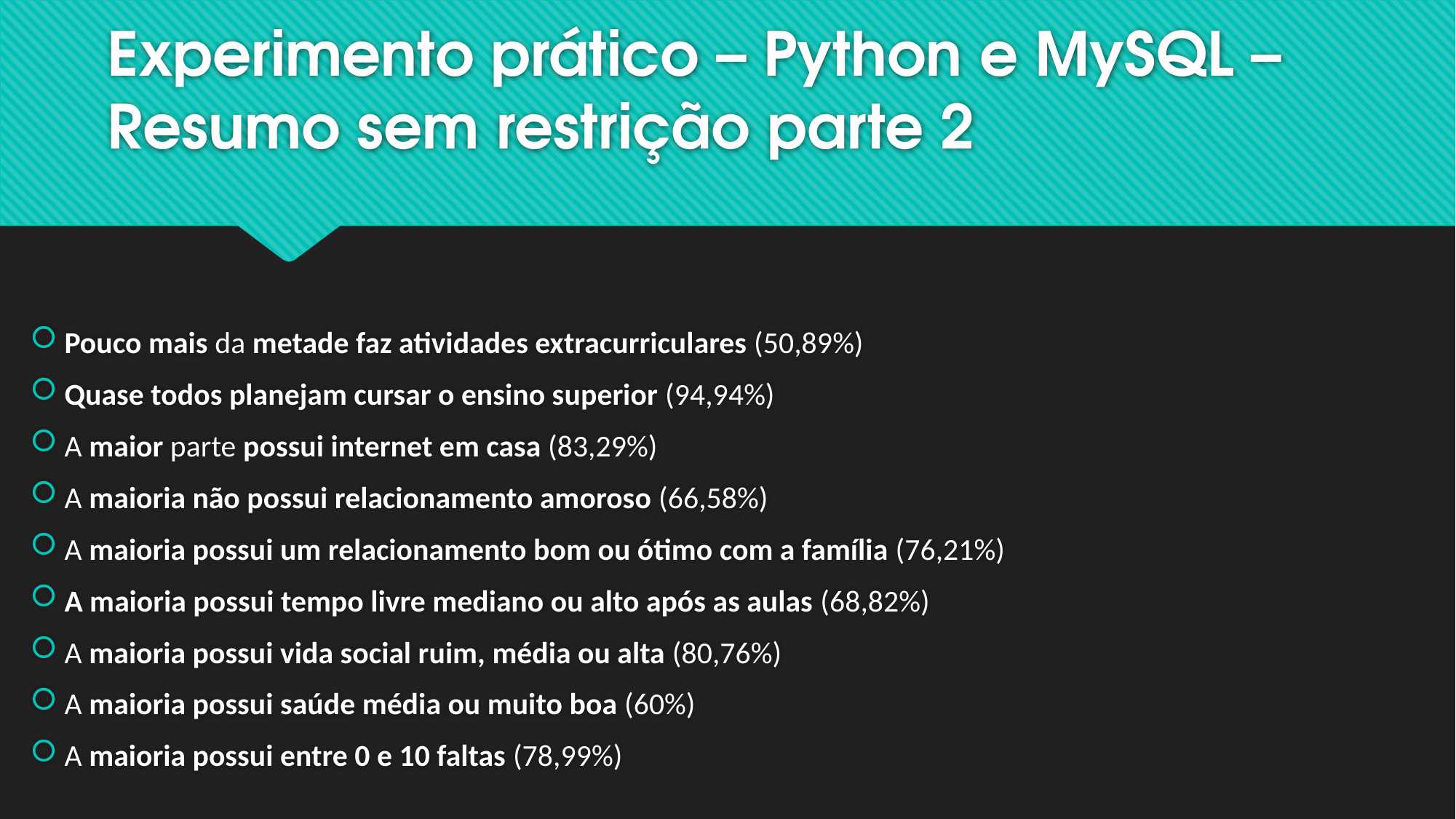

# Experimento prático – Python e MySQL – Resumo sem restrição parte 2
Pouco mais da metade faz atividades extracurriculares (50,89%)
Quase todos planejam cursar o ensino superior (94,94%)
A maior parte possui internet em casa (83,29%)
A maioria não possui relacionamento amoroso (66,58%)
A maioria possui um relacionamento bom ou ótimo com a família (76,21%)
A maioria possui tempo livre mediano ou alto após as aulas (68,82%)
A maioria possui vida social ruim, média ou alta (80,76%)
A maioria possui saúde média ou muito boa (60%)
A maioria possui entre 0 e 10 faltas (78,99%)